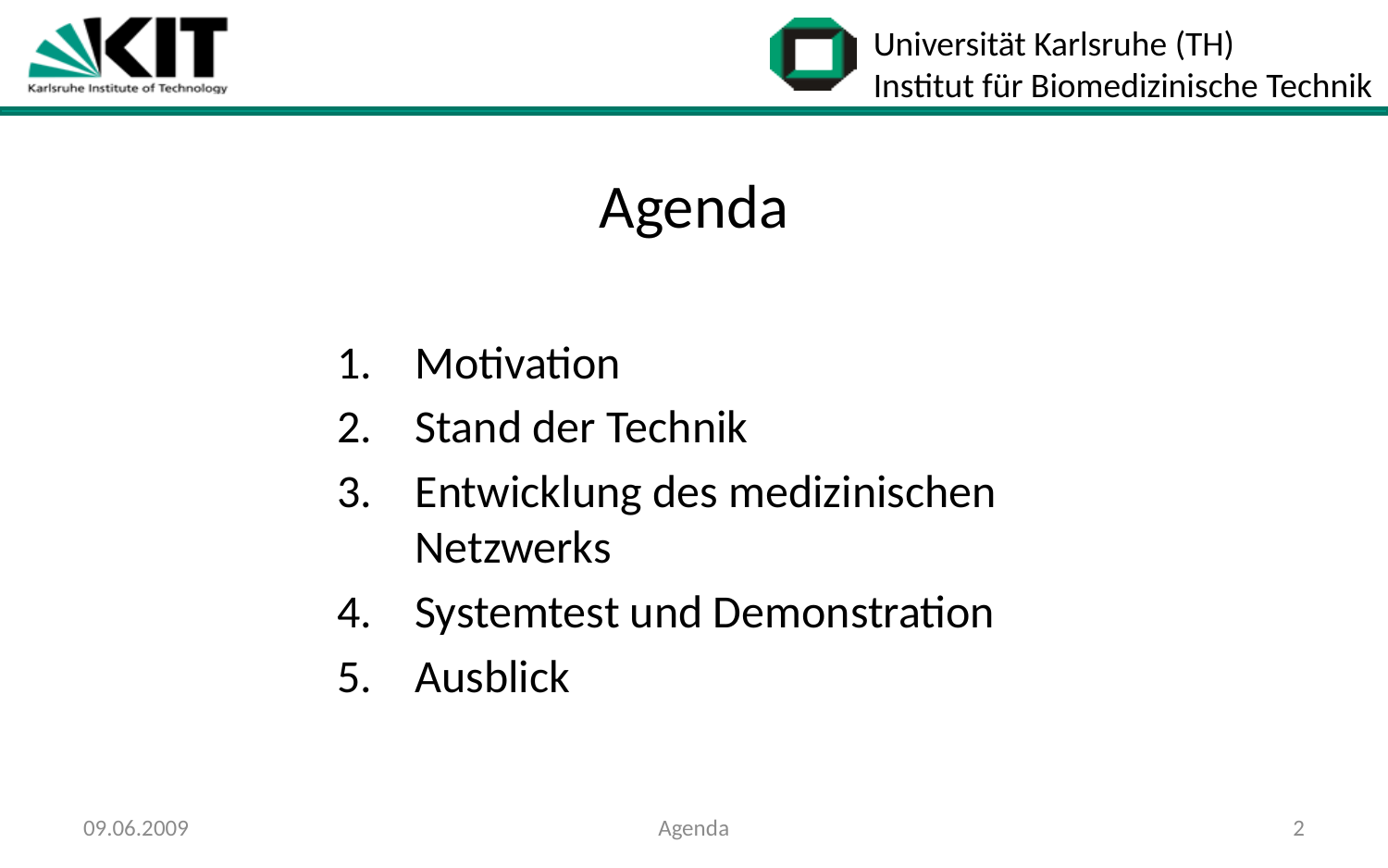

# Agenda
Motivation
Stand der Technik
Entwicklung des medizinischen Netzwerks
Systemtest und Demonstration
Ausblick
09.06.2009
Agenda
2